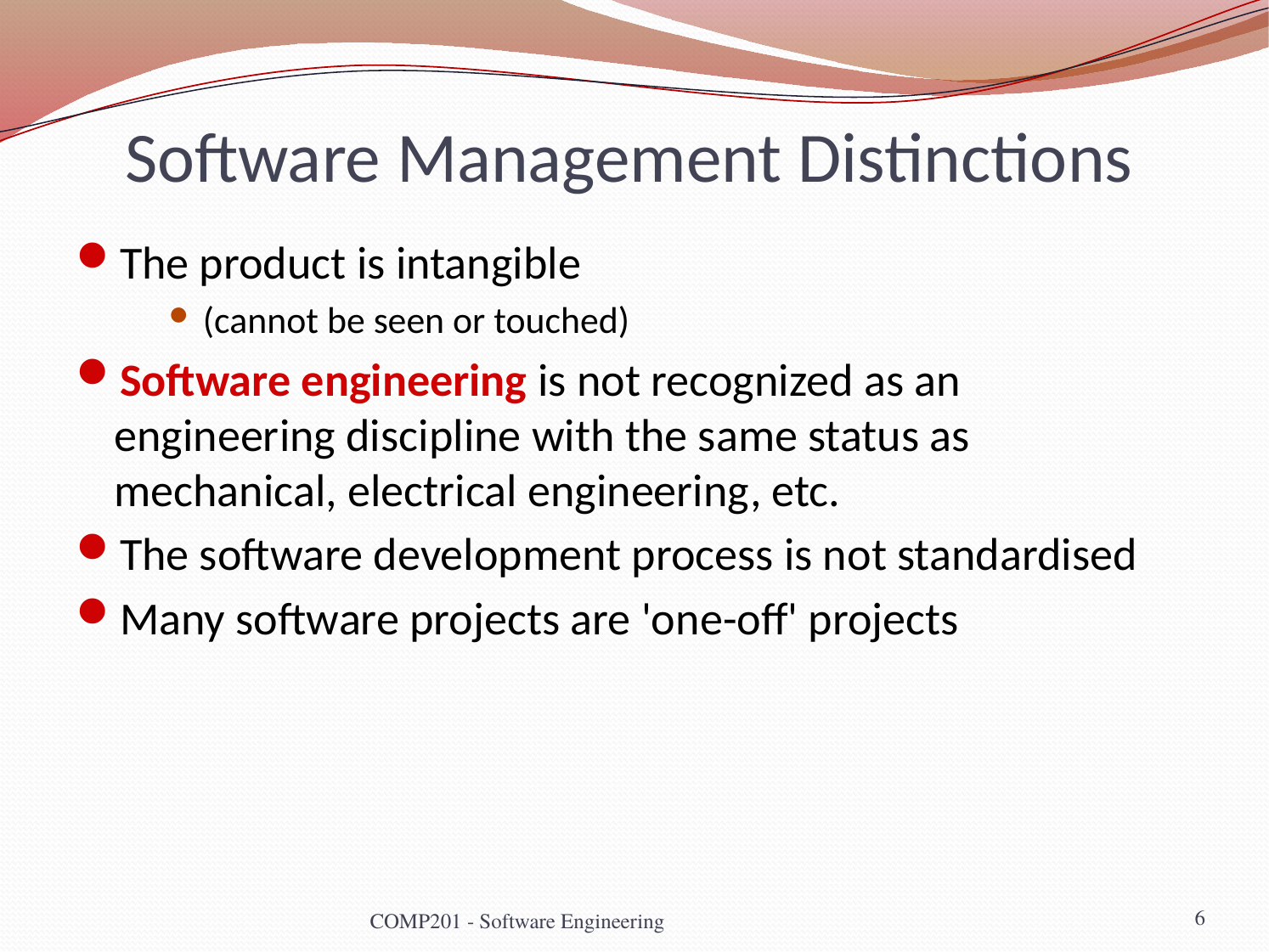

# Software Management Distinctions
The product is intangible
(cannot be seen or touched)
Software engineering is not recognized as an engineering discipline with the same status as mechanical, electrical engineering, etc.
The software development process is not standardised
Many software projects are 'one-off' projects
COMP201 - Software Engineering
6